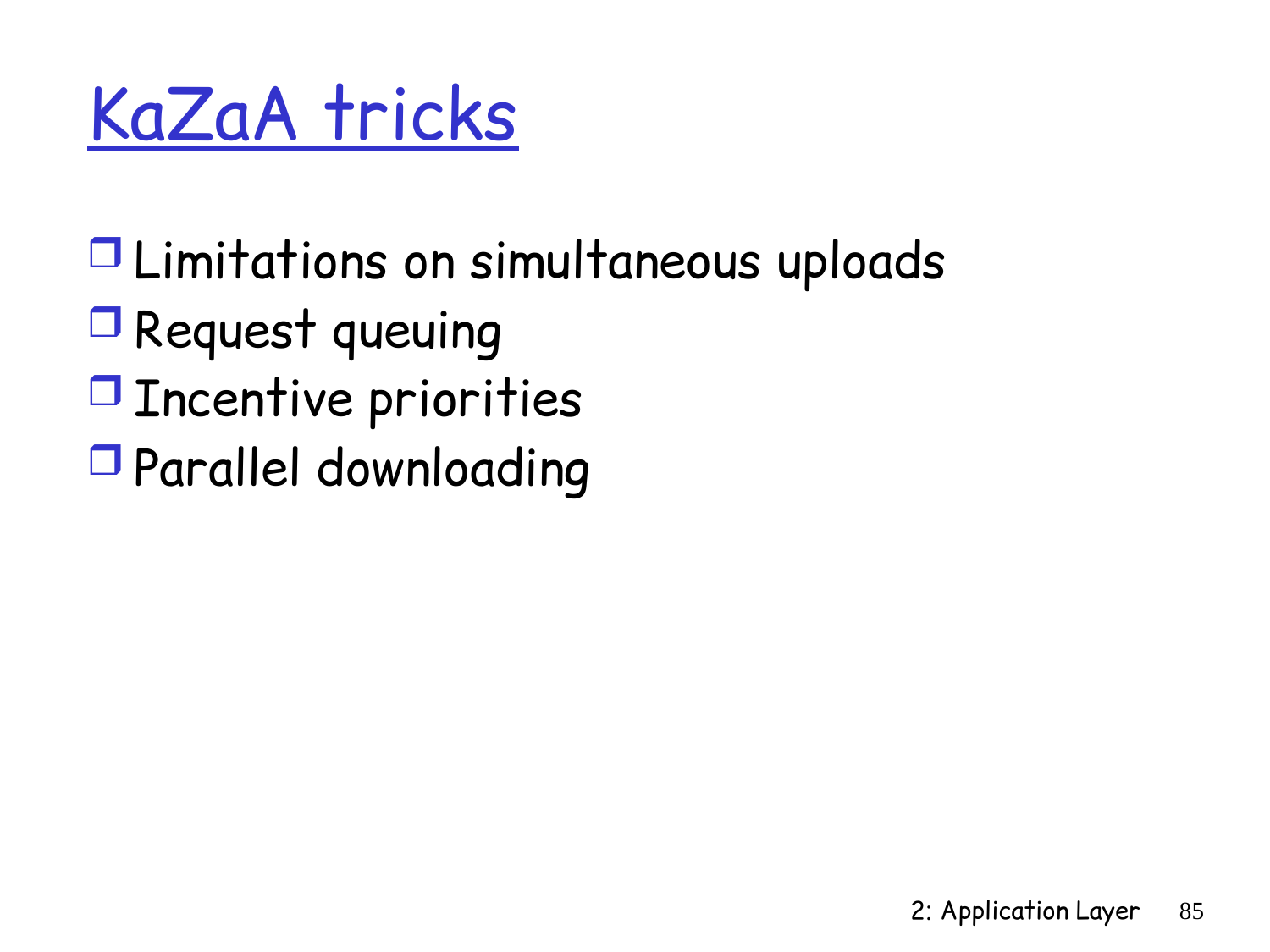

# KaZaA tricks
Limitations on simultaneous uploads
Request queuing
Incentive priorities
Parallel downloading
2: Application Layer
85